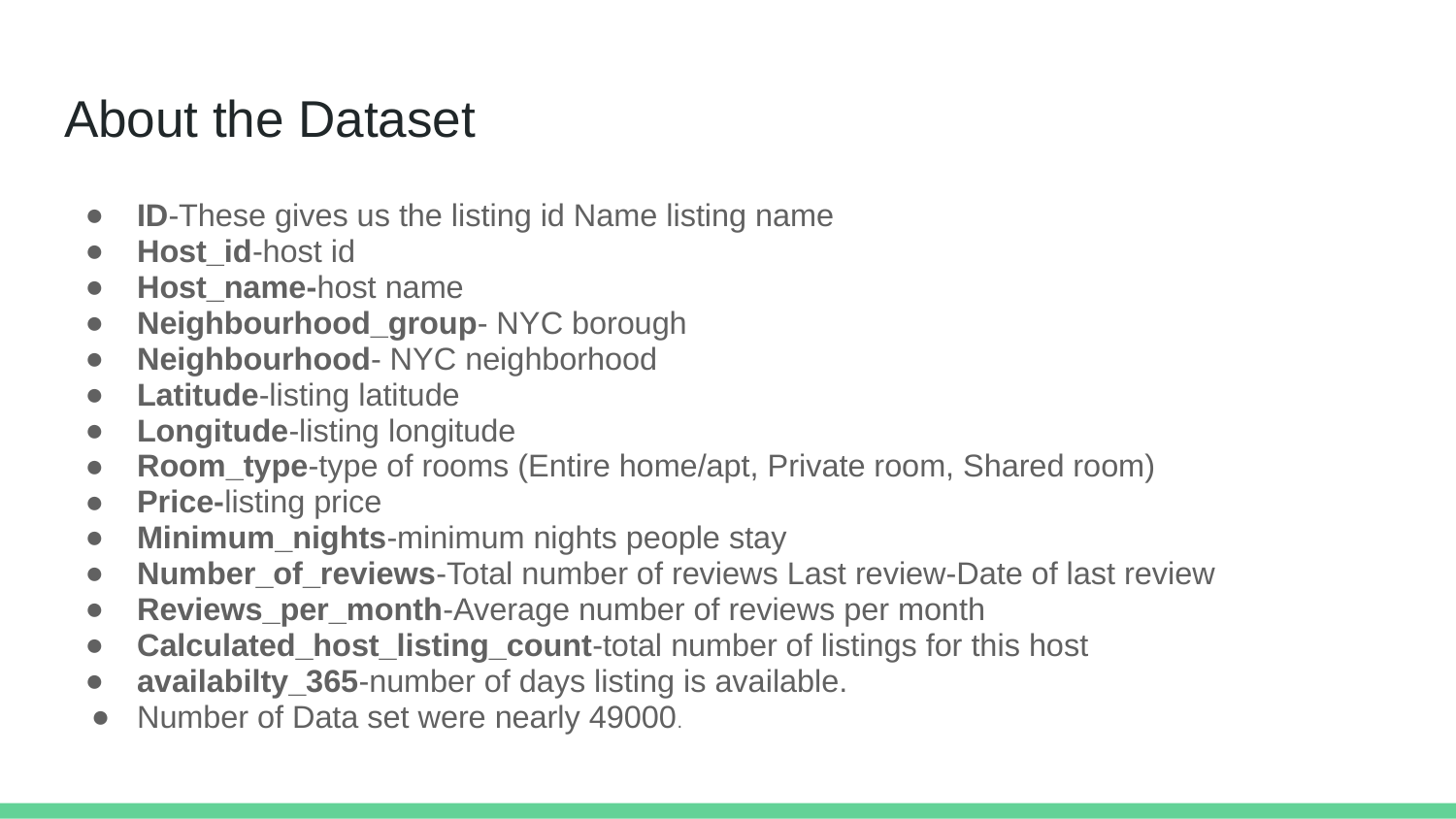

# About the Dataset
ID-These gives us the listing id Name listing name
Host_id-host id
Host_name-host name
Neighbourhood_group- NYC borough
Neighbourhood- NYC neighborhood
Latitude-listing latitude
Longitude-listing longitude
Room_type-type of rooms (Entire home/apt, Private room, Shared room)
Price-listing price
Minimum_nights-minimum nights people stay
Number_of_reviews-Total number of reviews Last review-Date of last review
Reviews_per_month-Average number of reviews per month
Calculated_host_listing_count-total number of listings for this host
availabilty_365-number of days listing is available.
Number of Data set were nearly 49000.